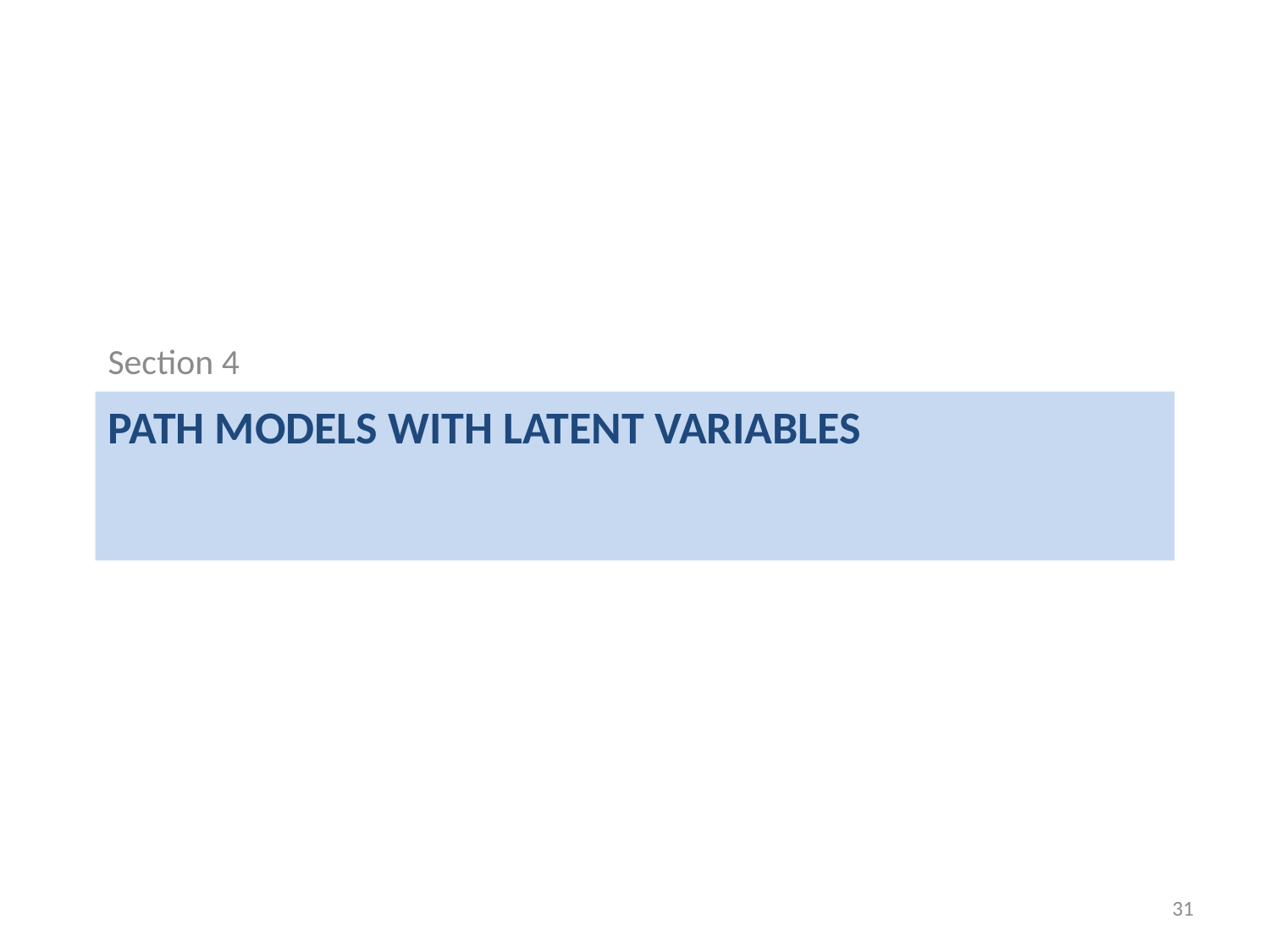

Section 4
# Path models with latent variables
31